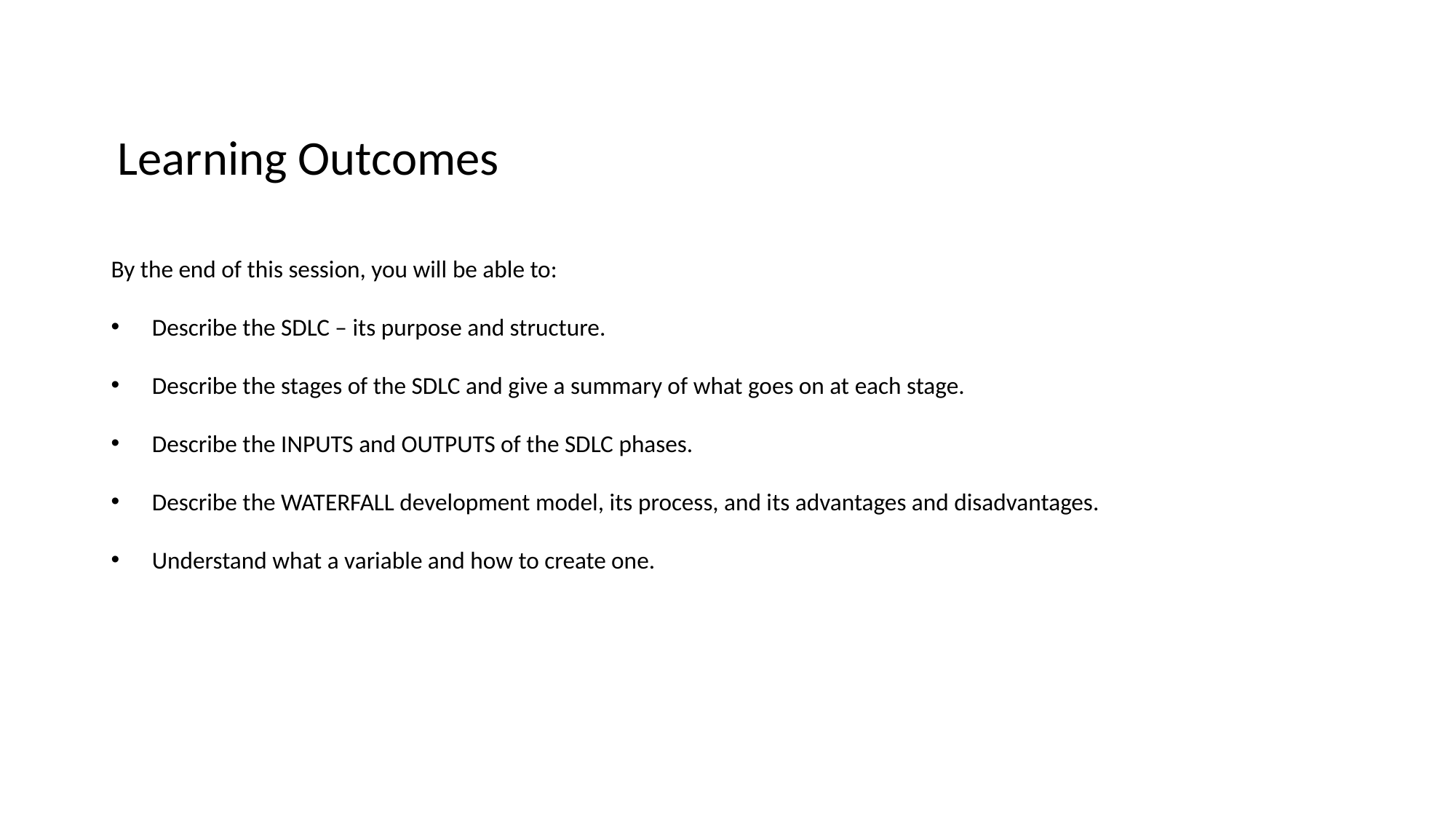

# Learning Outcomes
By the end of this session, you will be able to:
Describe the SDLC – its purpose and structure.
Describe the stages of the SDLC and give a summary of what goes on at each stage.
Describe the INPUTS and OUTPUTS of the SDLC phases.
Describe the WATERFALL development model, its process, and its advantages and disadvantages.
Understand what a variable and how to create one.